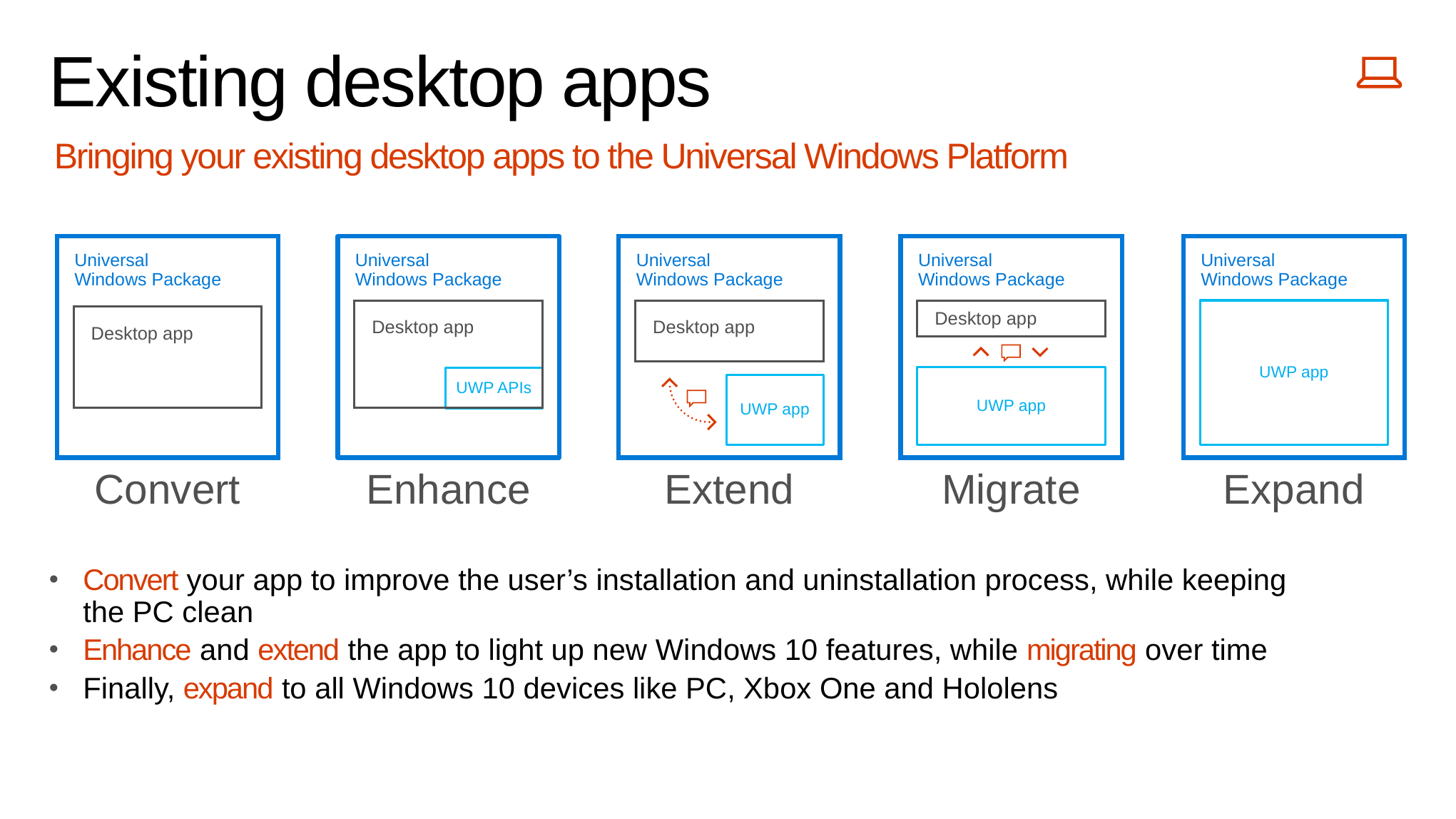

# Existing desktop apps

Bringing your existing desktop apps to the Universal Windows Platform
Universal
Windows Package
Desktop app
Universal
Windows Package
Desktop app
UWP APIs
Universal
Windows Package
Desktop app

UWP app

Universal
Windows Package
Desktop app

UWP app
Universal
Windows Package
UWP app
Convert
Enhance
Extend
Migrate
Expand
Convert your app to improve the user’s installation and uninstallation process, while keeping
the PC clean
Enhance and extend the app to light up new Windows 10 features, while migrating over time
Finally, expand to all Windows 10 devices like PC, Xbox One and Hololens
Convert your app to improve the user’s installation and uninstallation process, while keeping the PC clean
Enhance and extend the app to light up new Windows 10 features, while migrating over time
Finally, expand to all Windows 10 devices like phones, Xbox One and Hololens